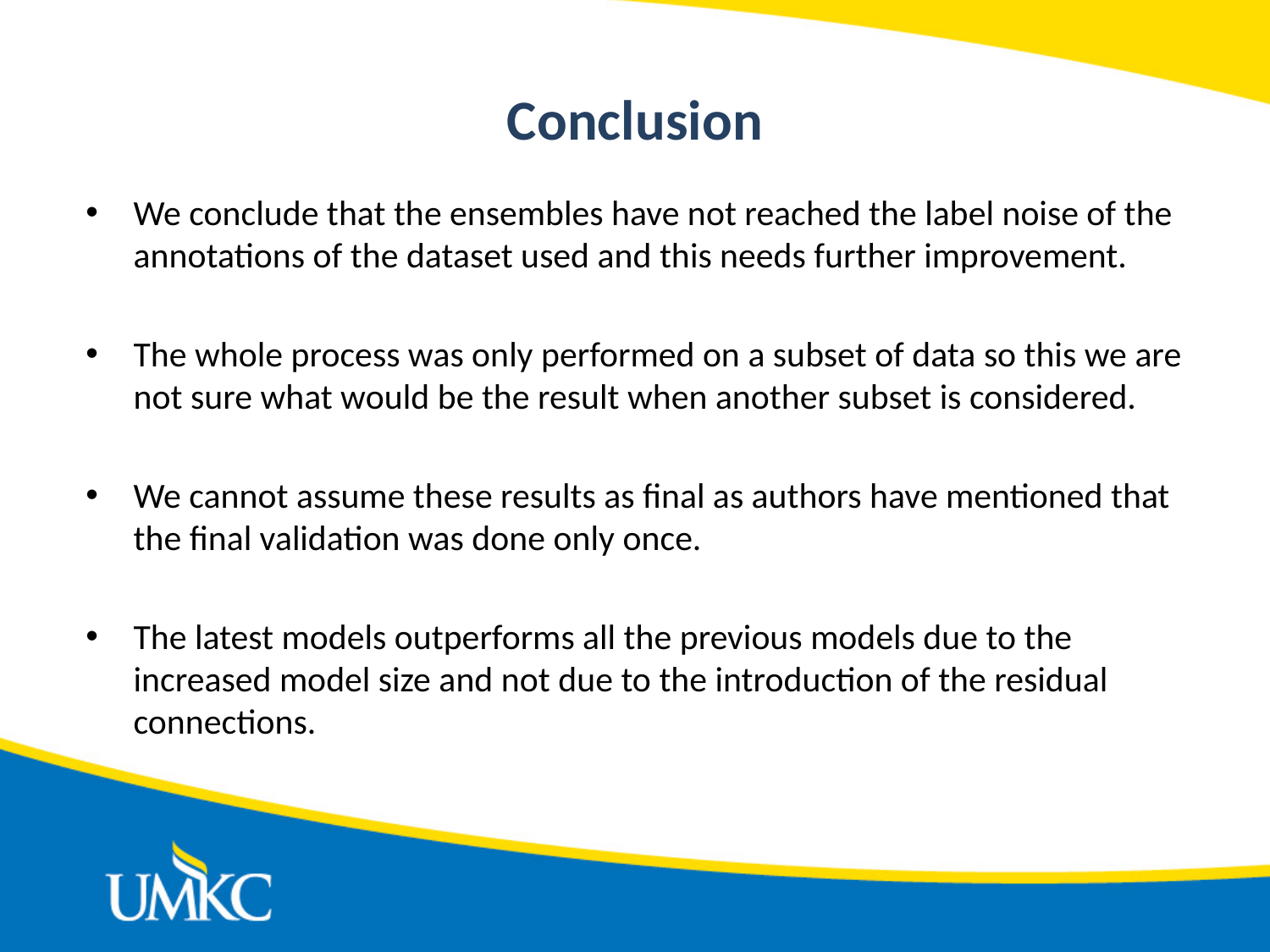

# Conclusion
We conclude that the ensembles have not reached the label noise of the annotations of the dataset used and this needs further improvement.

The whole process was only performed on a subset of data so this we are not sure what would be the result when another subset is considered.

We cannot assume these results as final as authors have mentioned that the final validation was done only once.

The latest models outperforms all the previous models due to the increased model size and not due to the introduction of the residual connections.